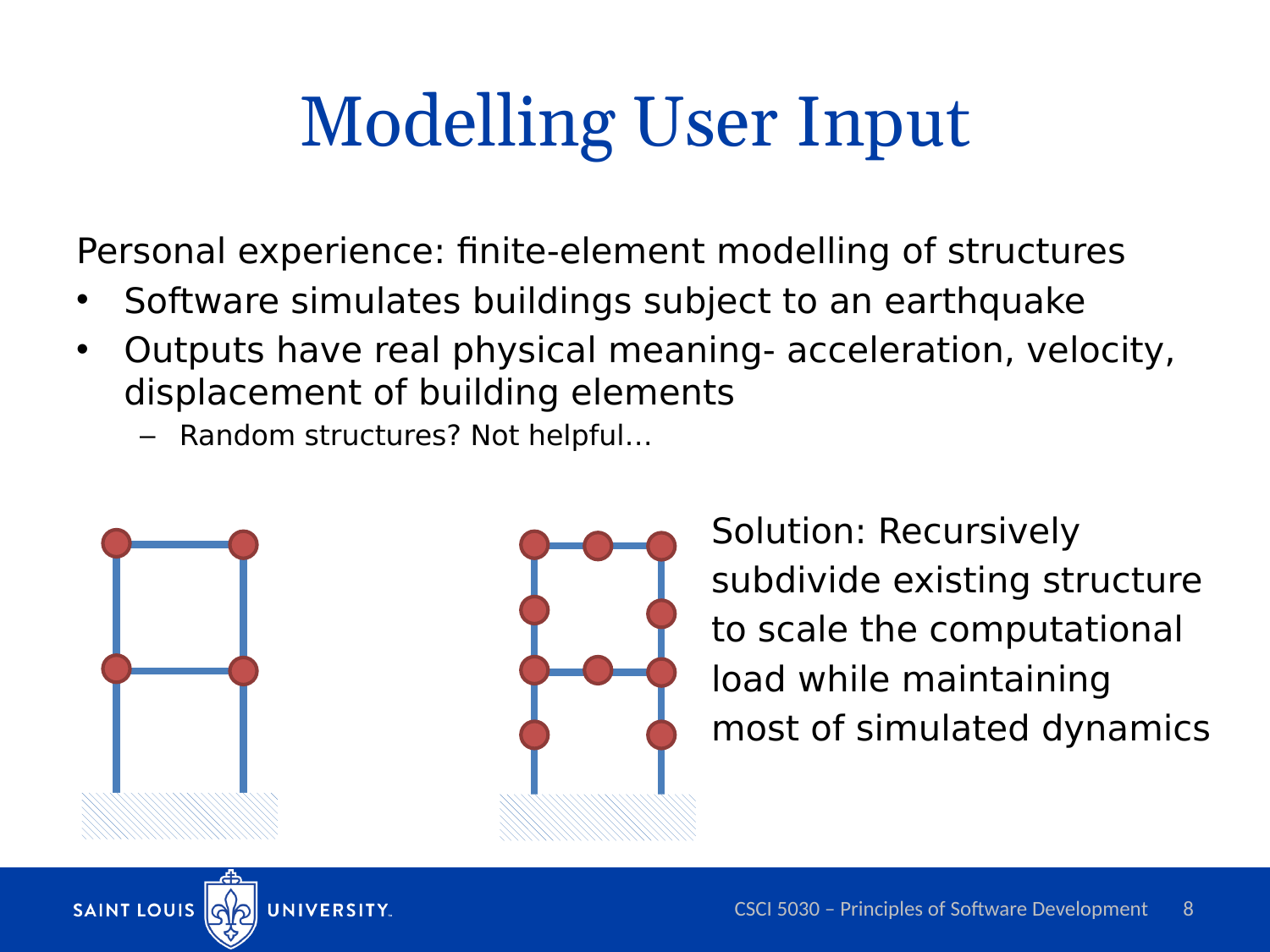

# Modelling User Input
Personal experience: finite-element modelling of structures
Software simulates buildings subject to an earthquake
Outputs have real physical meaning- acceleration, velocity, displacement of building elements
Random structures? Not helpful…

					Solution: Recursively
					subdivide existing structure
					to scale the computational
					load while maintaining
					most of simulated dynamics

CSCI 5030 – Principles of Software Development
8